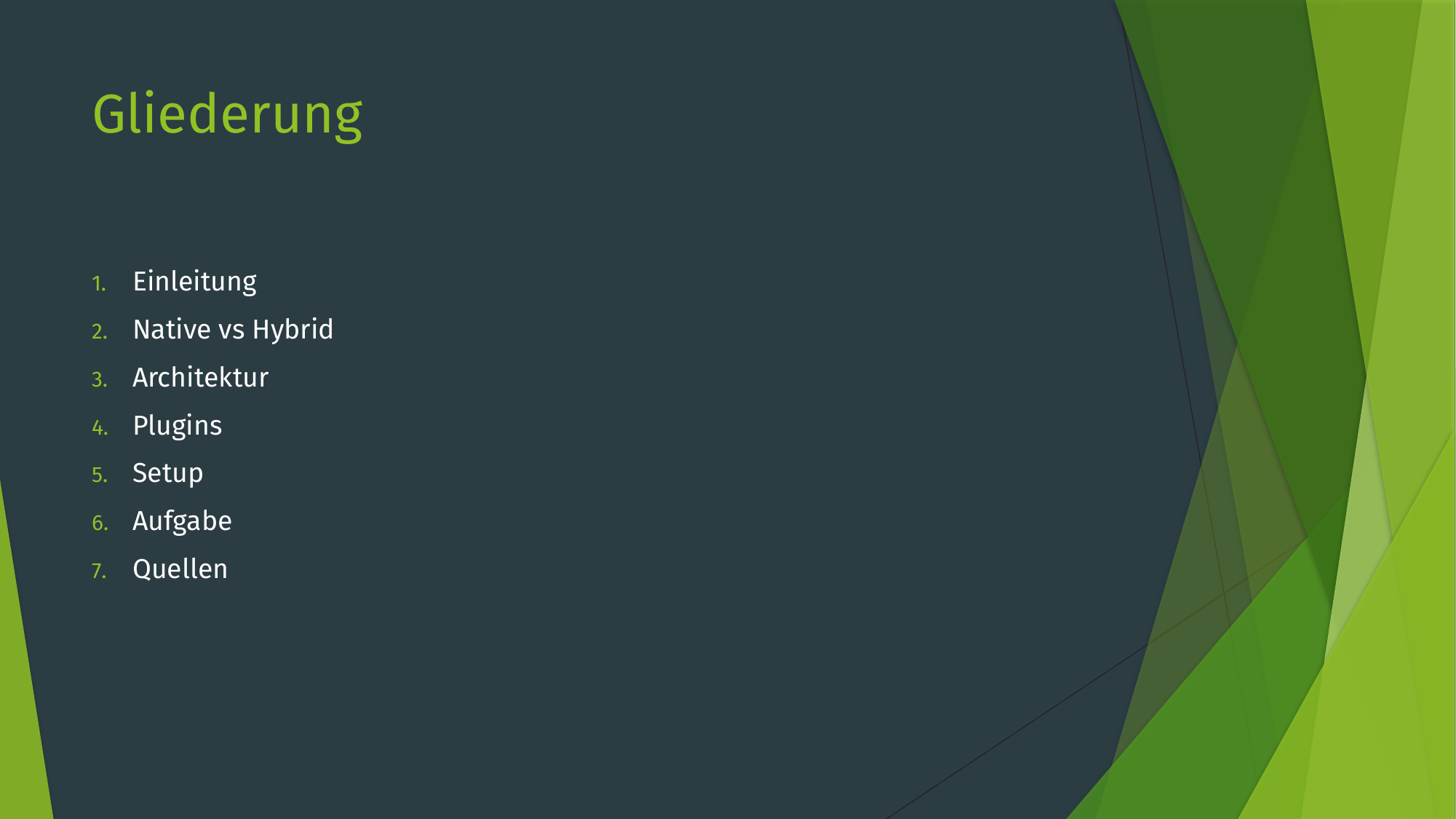

# Gliederung
Einleitung
Native vs Hybrid
Architektur
Plugins
Setup
Aufgabe
Quellen